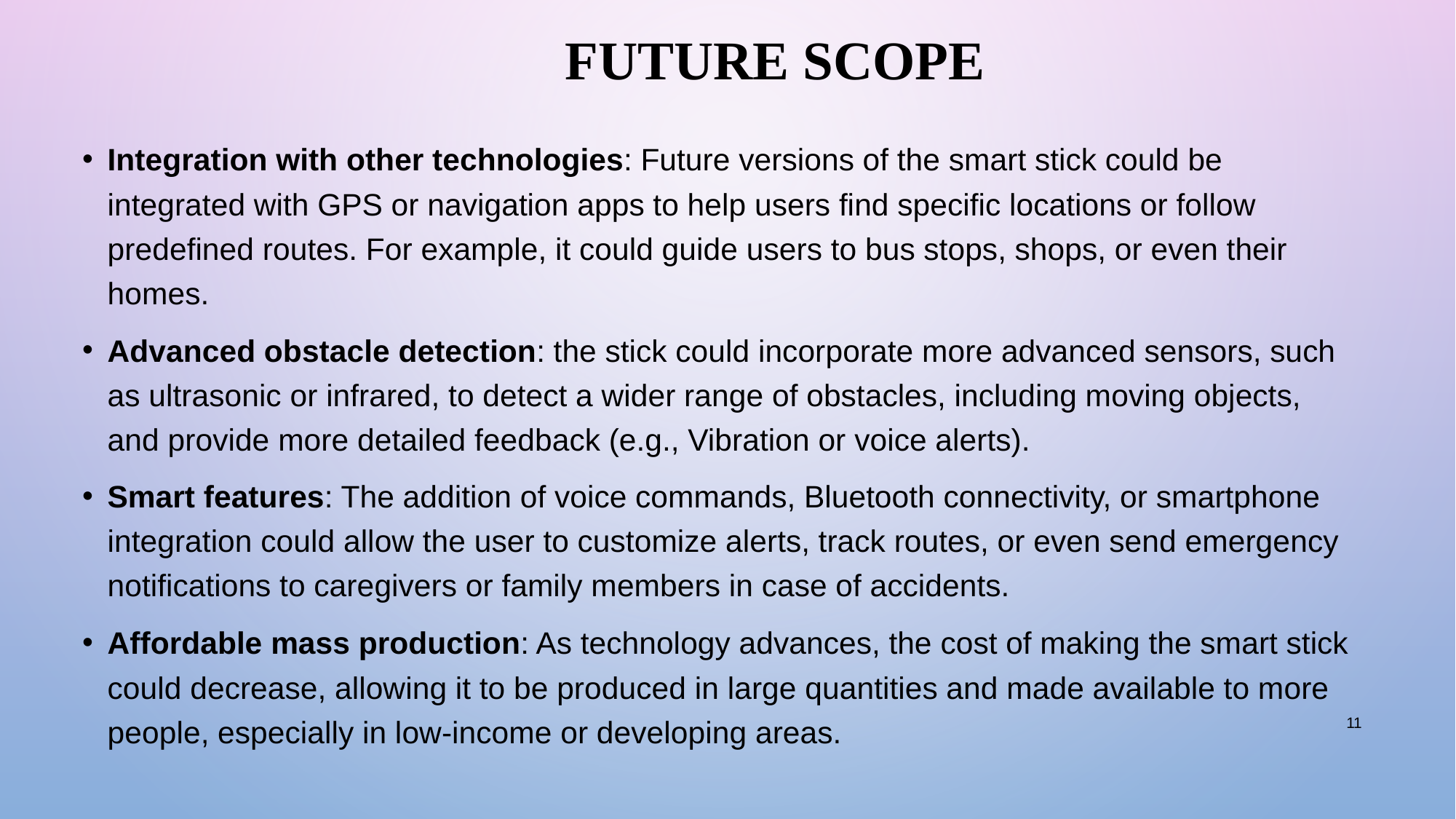

# FUTURE SCOPE
Integration with other technologies: Future versions of the smart stick could be integrated with GPS or navigation apps to help users find specific locations or follow predefined routes. For example, it could guide users to bus stops, shops, or even their homes.
Advanced obstacle detection: the stick could incorporate more advanced sensors, such as ultrasonic or infrared, to detect a wider range of obstacles, including moving objects, and provide more detailed feedback (e.g., Vibration or voice alerts).
Smart features: The addition of voice commands, Bluetooth connectivity, or smartphone integration could allow the user to customize alerts, track routes, or even send emergency notifications to caregivers or family members in case of accidents.
Affordable mass production: As technology advances, the cost of making the smart stick could decrease, allowing it to be produced in large quantities and made available to more people, especially in low-income or developing areas.

11